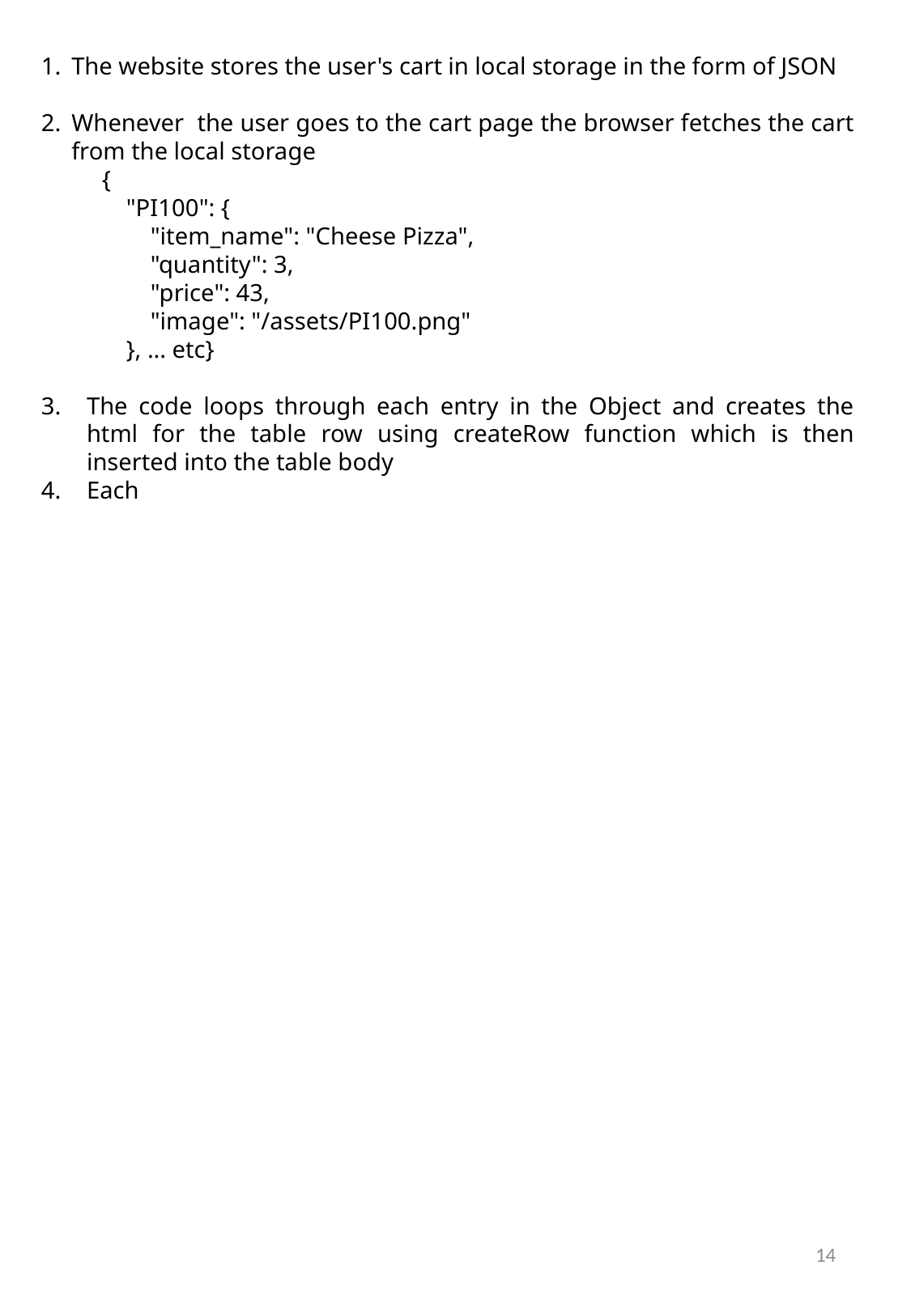

The website stores the user's cart in local storage in the form of JSON

Whenever  the user goes to the cart page the browser fetches the cart from the local storage
{
    "PI100": {
        "item_name": "Cheese Pizza",
        "quantity": 3,
        "price": 43,
        "image": "/assets/PI100.png"
    }, ... etc}

The code loops through each entry in the Object and creates the html for the table row using createRow function which is then inserted into the table body
Each
14